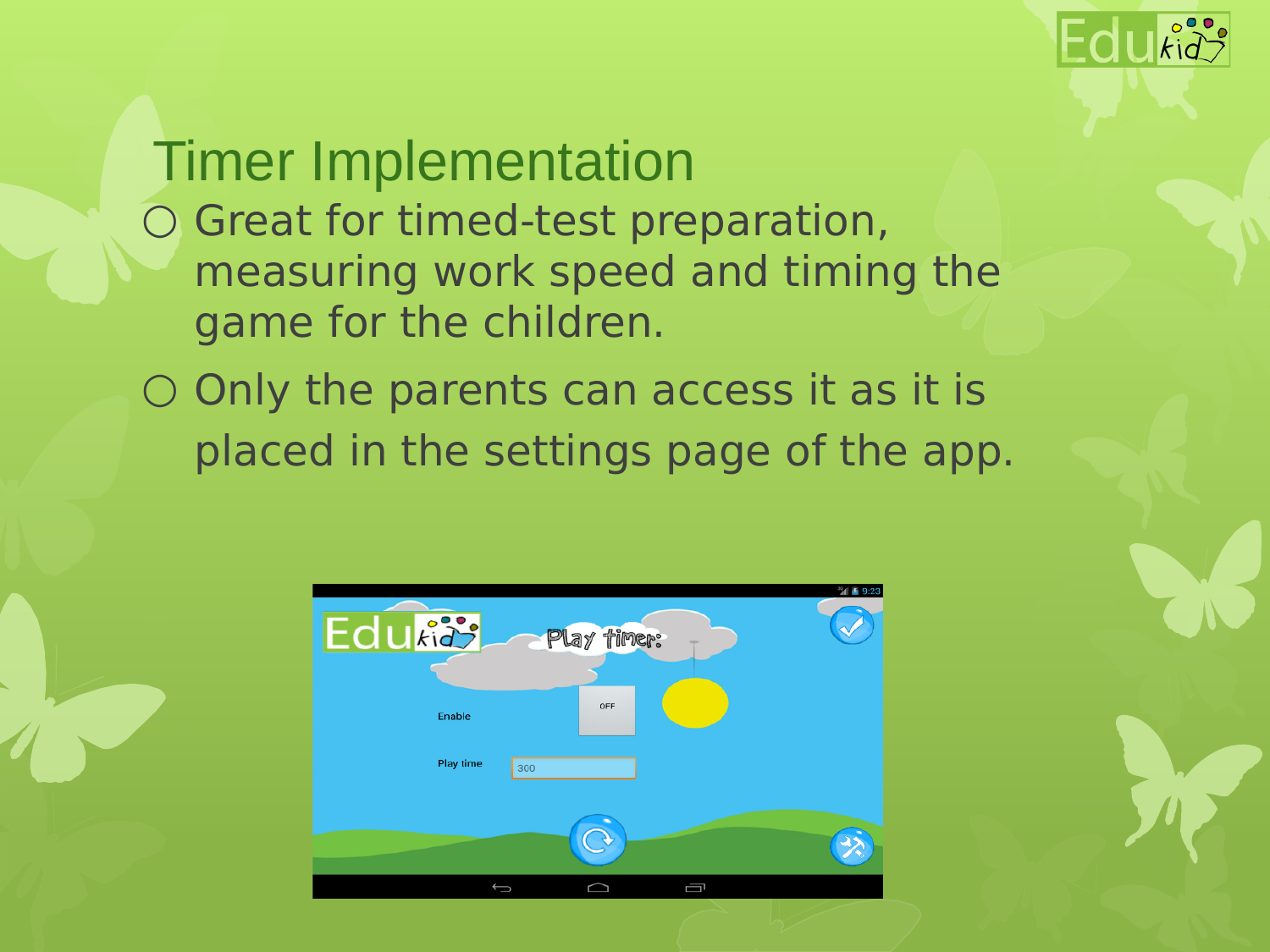

# Timer Implementation
Great for timed-test preparation, measuring work speed and timing the game for the children.
Only the parents can access it as it is placed in the settings page of the app.